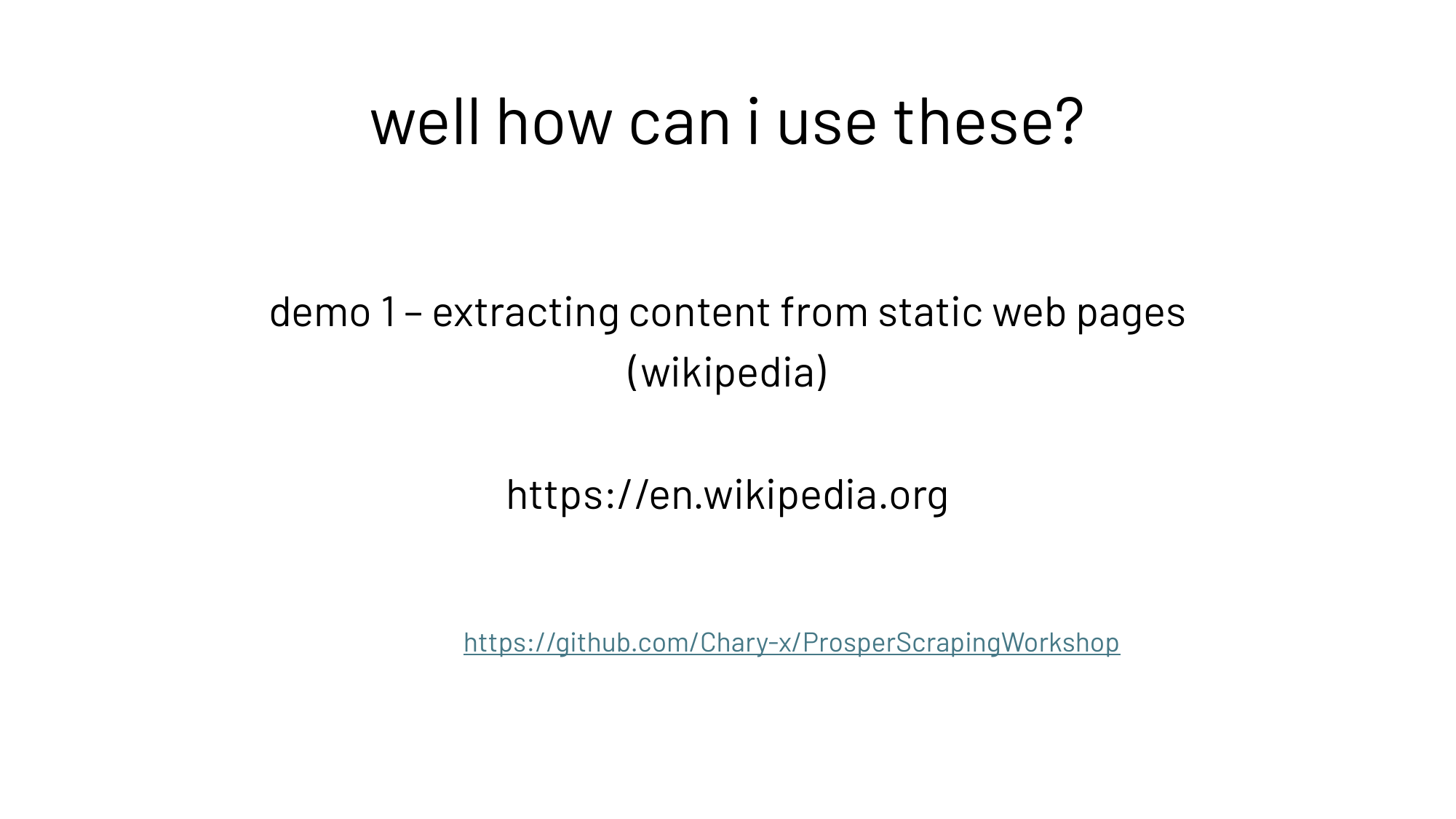

# well how can i use these?

demo 1 – extracting content from static web pages
(wikipedia)

https://en.wikipedia.org
https://github.com/Chary-x/ProsperScrapingWorkshop